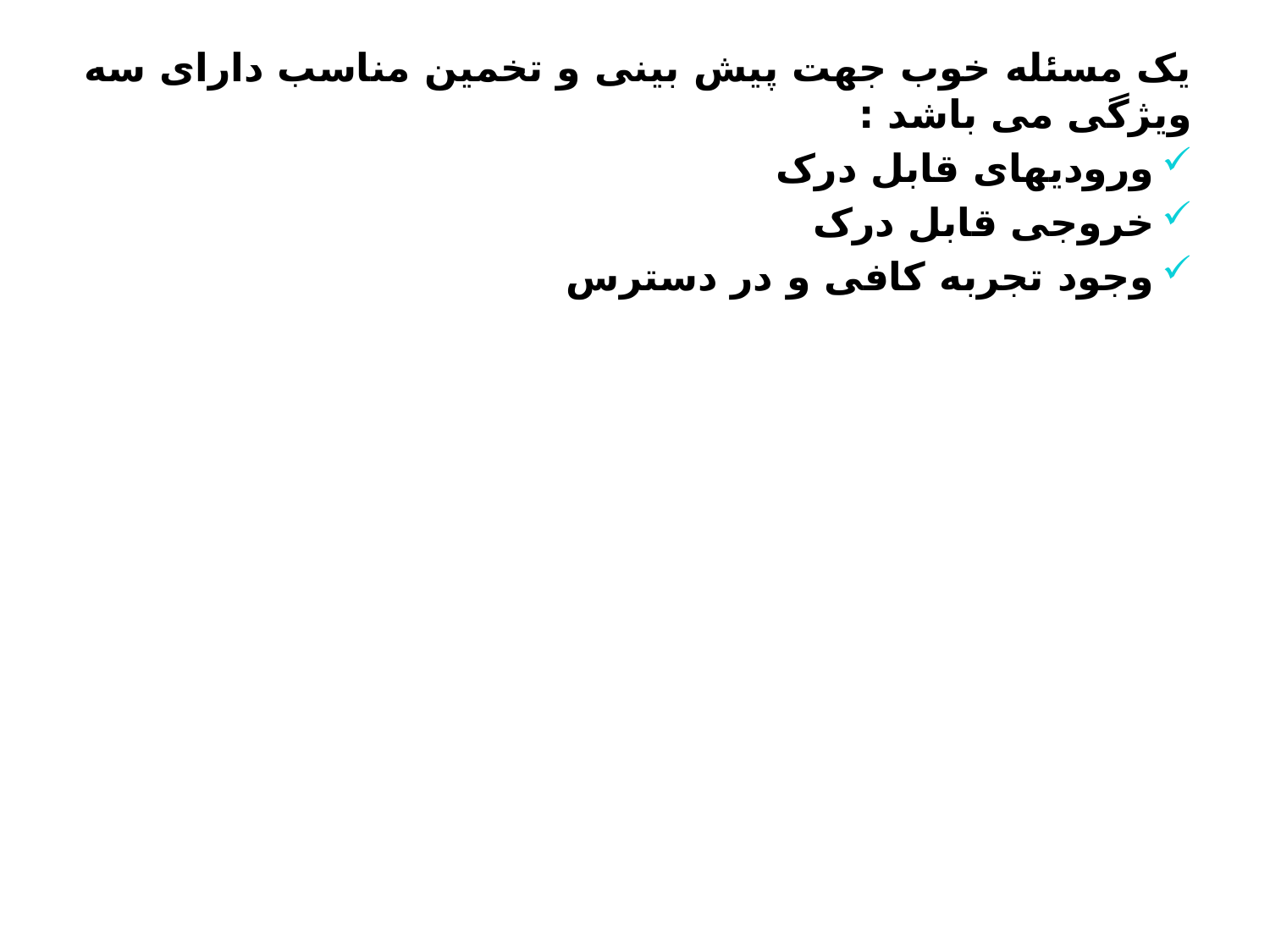

یک مسئله خوب جهت پیش بینی و تخمین مناسب دارای سه ویژگی می باشد :
ورودیهای قابل درک
خروجی قابل درک
وجود تجربه کافی و در دسترس